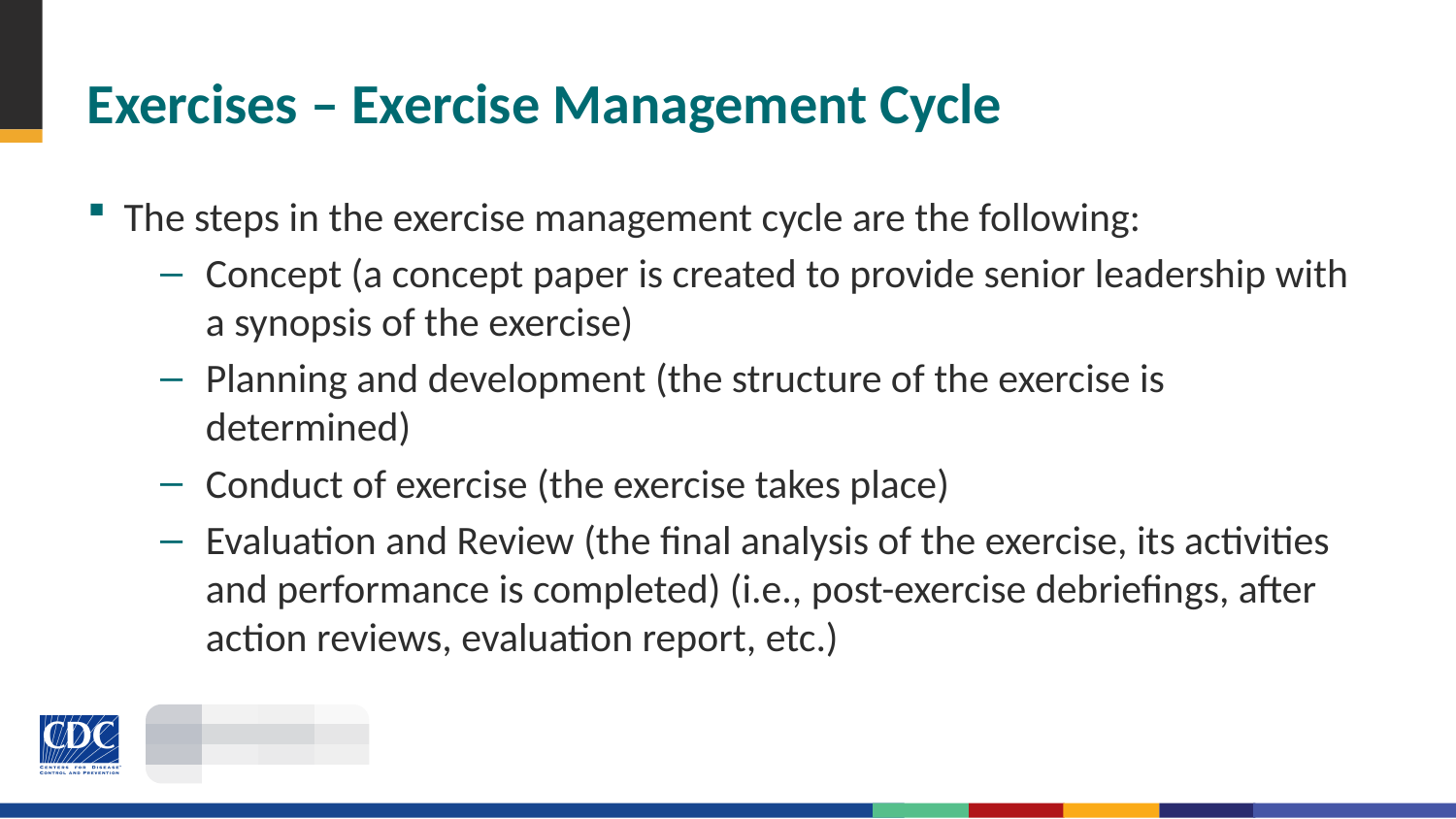

# Exercises – Exercise Management Cycle
The steps in the exercise management cycle are the following:
Concept (a concept paper is created to provide senior leadership with a synopsis of the exercise)
Planning and development (the structure of the exercise is determined)
Conduct of exercise (the exercise takes place)
Evaluation and Review (the final analysis of the exercise, its activities and performance is completed) (i.e., post-exercise debriefings, after action reviews, evaluation report, etc.)